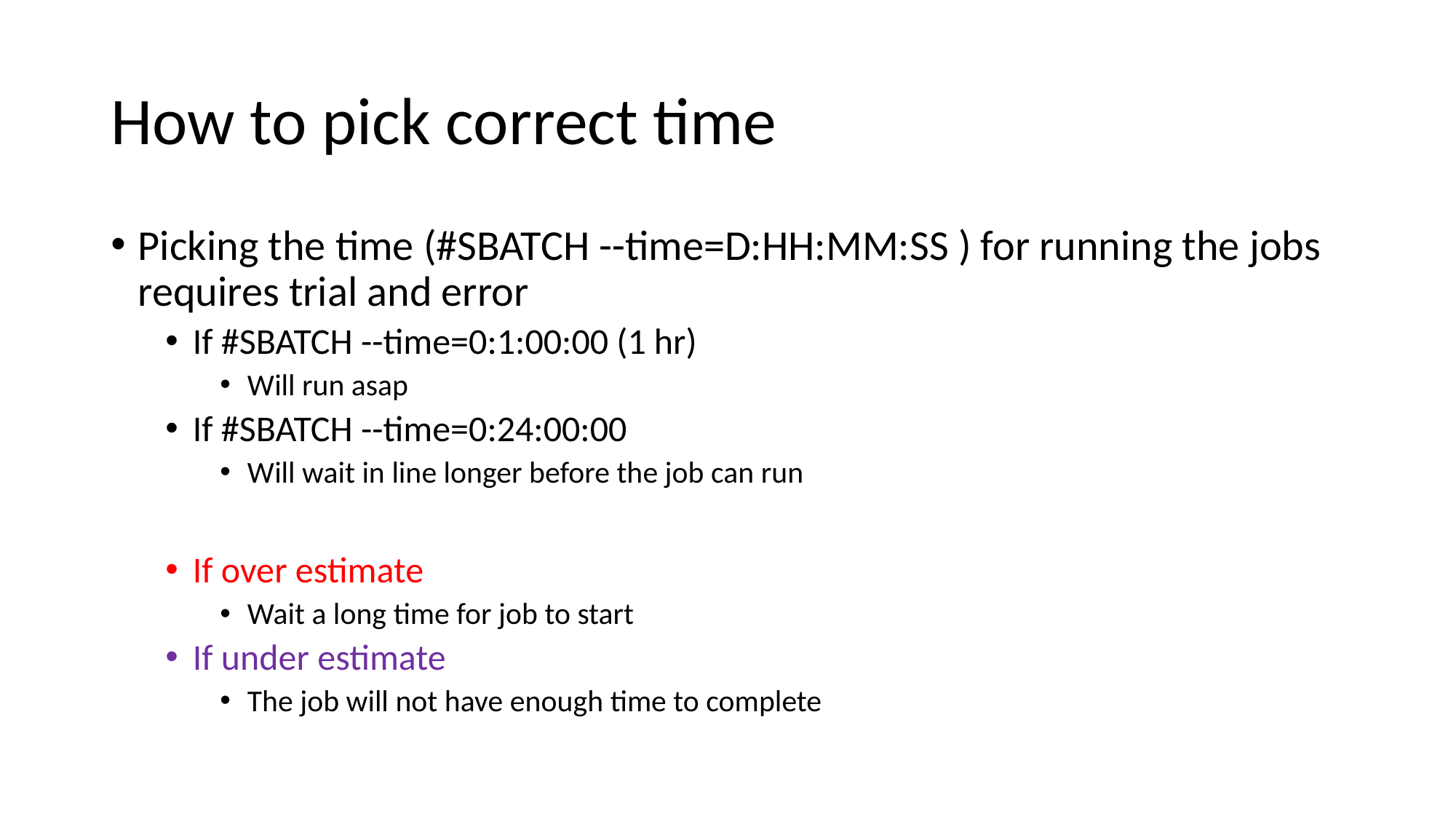

# How to pick correct time
Picking the time (#SBATCH --time=D:HH:MM:SS ) for running the jobs requires trial and error
If #SBATCH --time=0:1:00:00 (1 hr)
Will run asap
If #SBATCH --time=0:24:00:00
Will wait in line longer before the job can run

If over estimate
Wait a long time for job to start
If under estimate
The job will not have enough time to complete